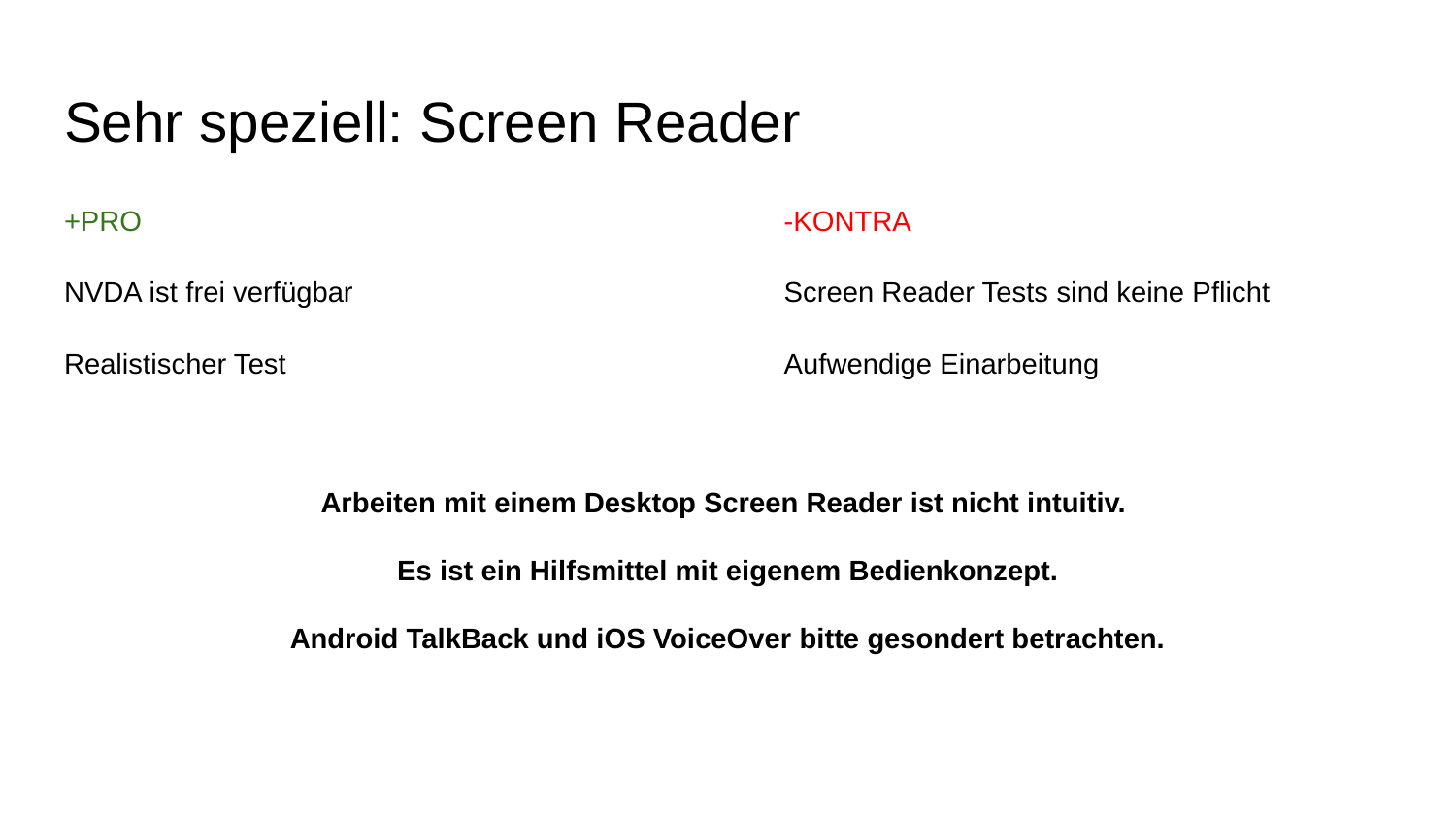

# Sehr speziell: Screen Reader
+PRO
NVDA ist frei verfügbar
Realistischer Test

-KONTRA
Screen Reader Tests sind keine Pflicht
Aufwendige Einarbeitung

Arbeiten mit einem Desktop Screen Reader ist nicht intuitiv.

Es ist ein Hilfsmittel mit eigenem Bedienkonzept.

Android TalkBack und iOS VoiceOver bitte gesondert betrachten.